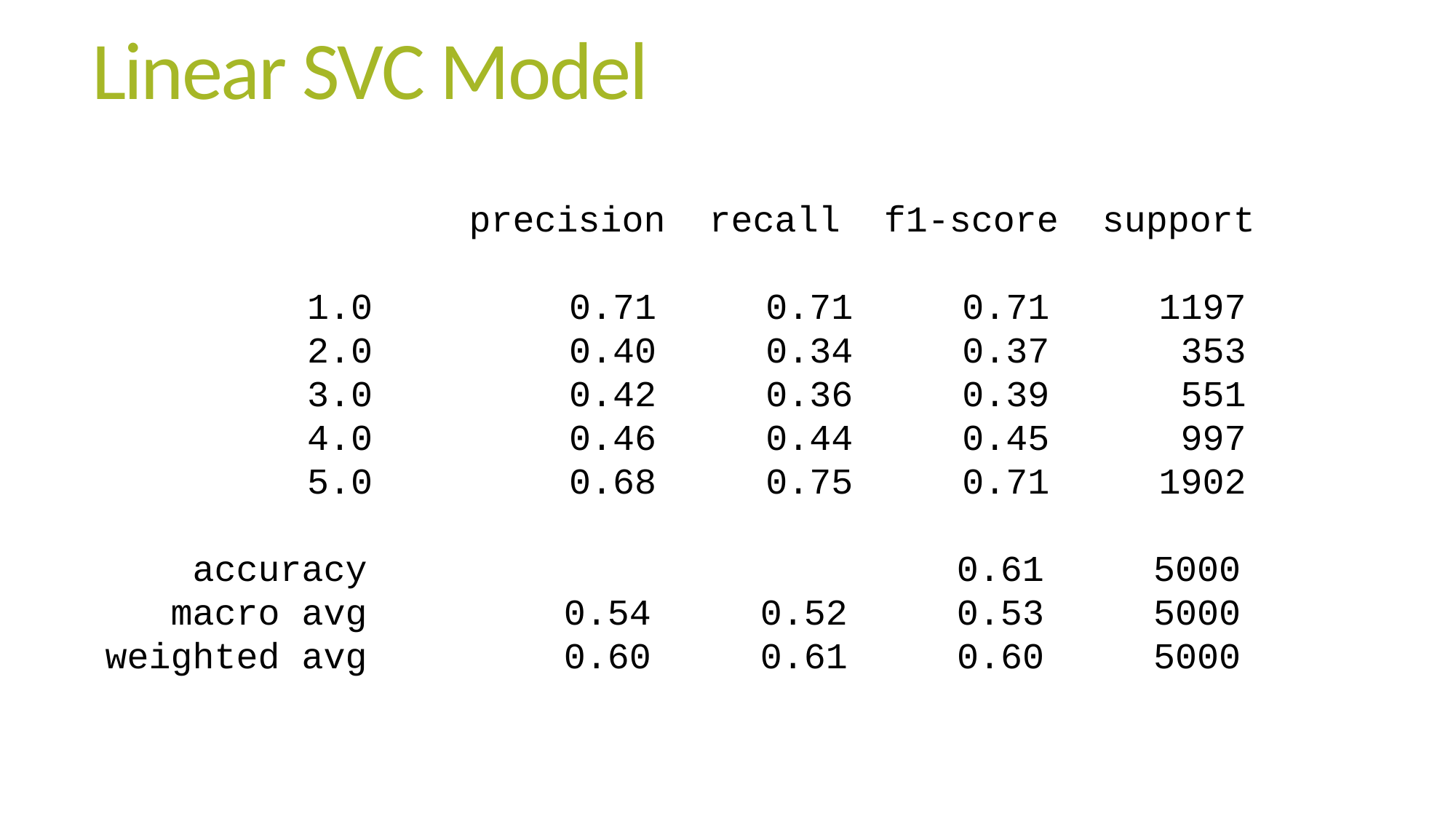

# Linear SVC Model
                    precision  recall  f1-score  support

 1.0         0.71     0.71     0.71     1197
 2.0         0.40     0.34     0.37      353
 3.0         0.42     0.36     0.39      551
 4.0         0.46     0.44     0.45      997
 5.0         0.68     0.75     0.71     1902

    accuracy                           0.61     5000
   macro avg         0.54     0.52     0.53     5000
weighted avg         0.60     0.61     0.60     5000